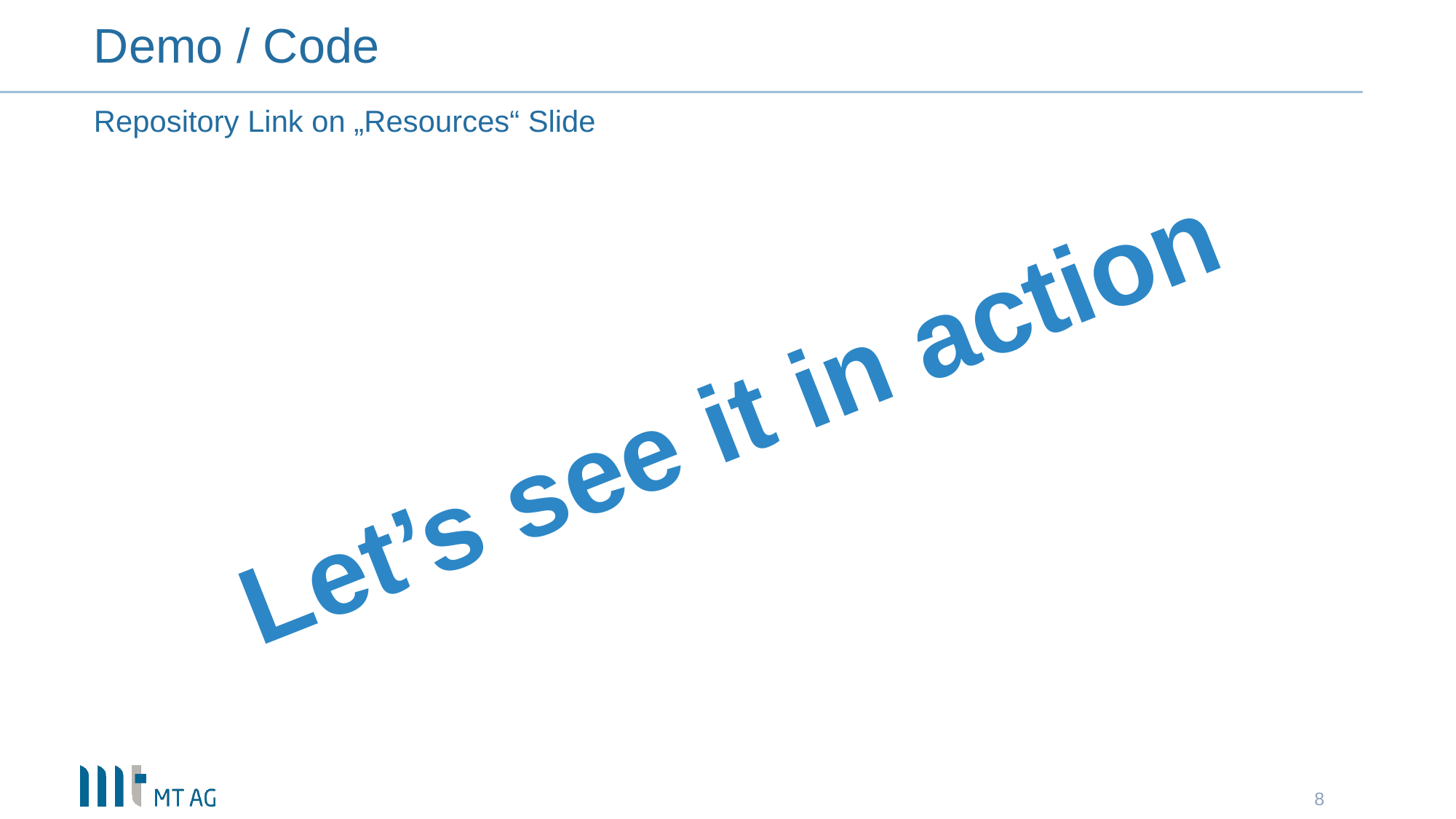

# Demo / Code
Repository Link on „Resources“ Slide
Let’s see it in action
8